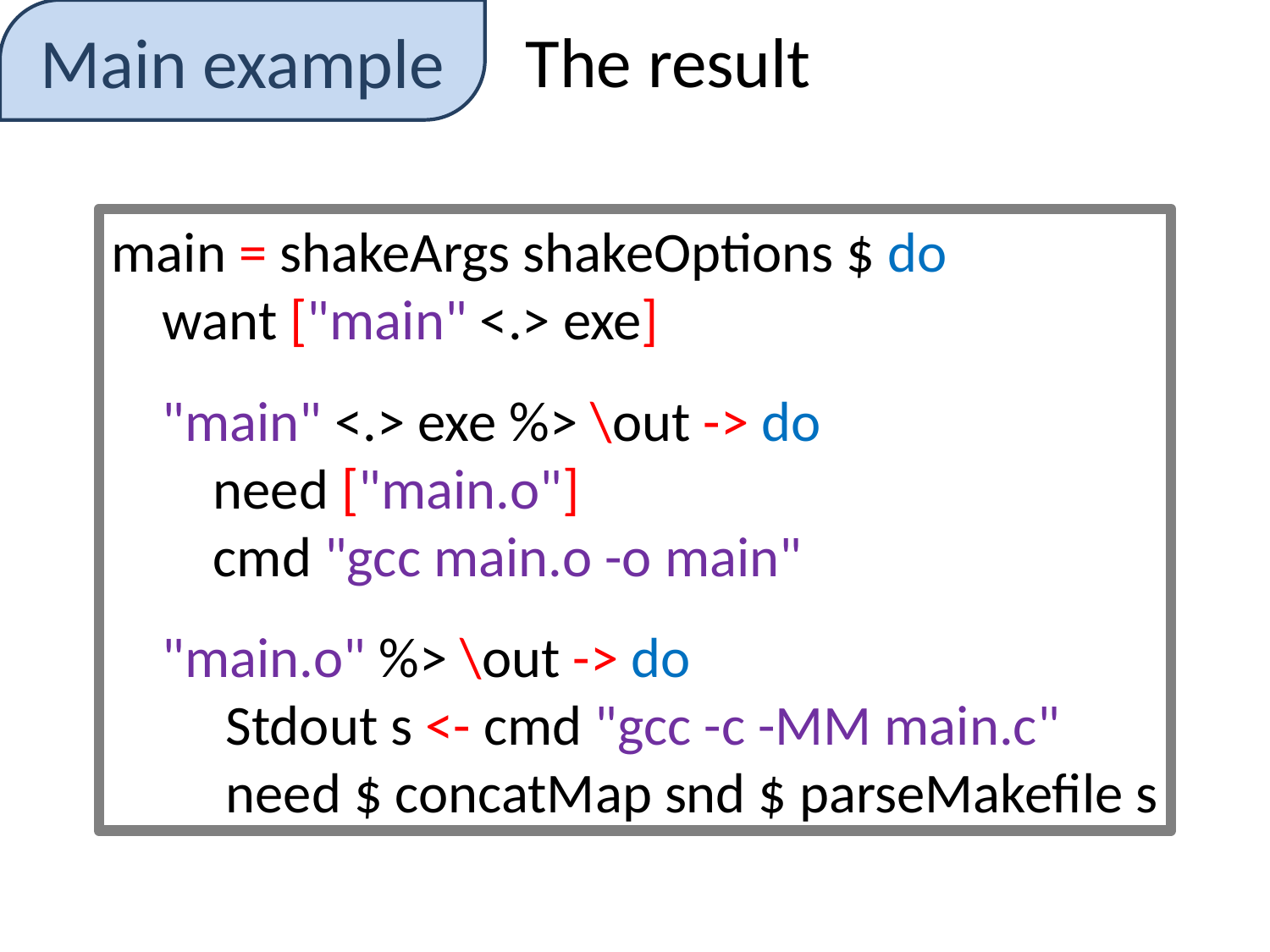

Main example
The result
main = shakeArgs shakeOptions $ do
    want ["main" <.> exe]

    "main" <.> exe %> \out -> do
        need ["main.o"]
        cmd "gcc main.o -o main"

    "main.o" %> \out -> do
         Stdout s <- cmd "gcc -c -MM main.c"
         need $ concatMap snd $ parseMakefile s